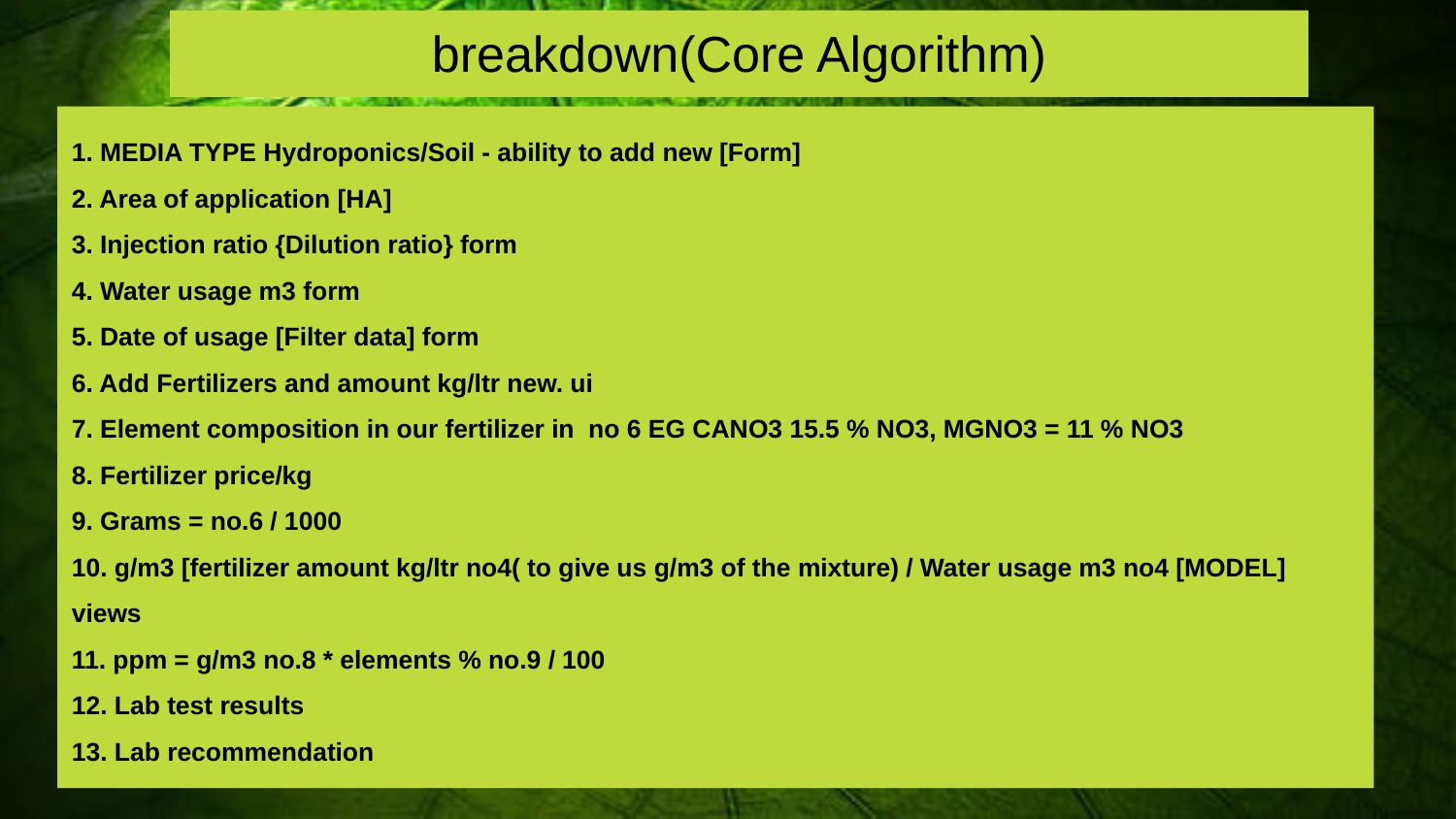

# breakdown(Core Algorithm)
1. MEDIA TYPE Hydroponics/Soil - ability to add new [Form]
2. Area of application [HA]
3. Injection ratio {Dilution ratio} form
4. Water usage m3 form
5. Date of usage [Filter data] form
6. Add Fertilizers and amount kg/ltr new. ui
7. Element composition in our fertilizer in  no 6 EG CANO3 15.5 % NO3, MGNO3 = 11 % NO3
8. Fertilizer price/kg
9. Grams = no.6 / 1000
10. g/m3 [fertilizer amount kg/ltr no4( to give us g/m3 of the mixture) / Water usage m3 no4 [MODEL] views
11. ppm = g/m3 no.8 * elements % no.9 / 100
12. Lab test results
13. Lab recommendation